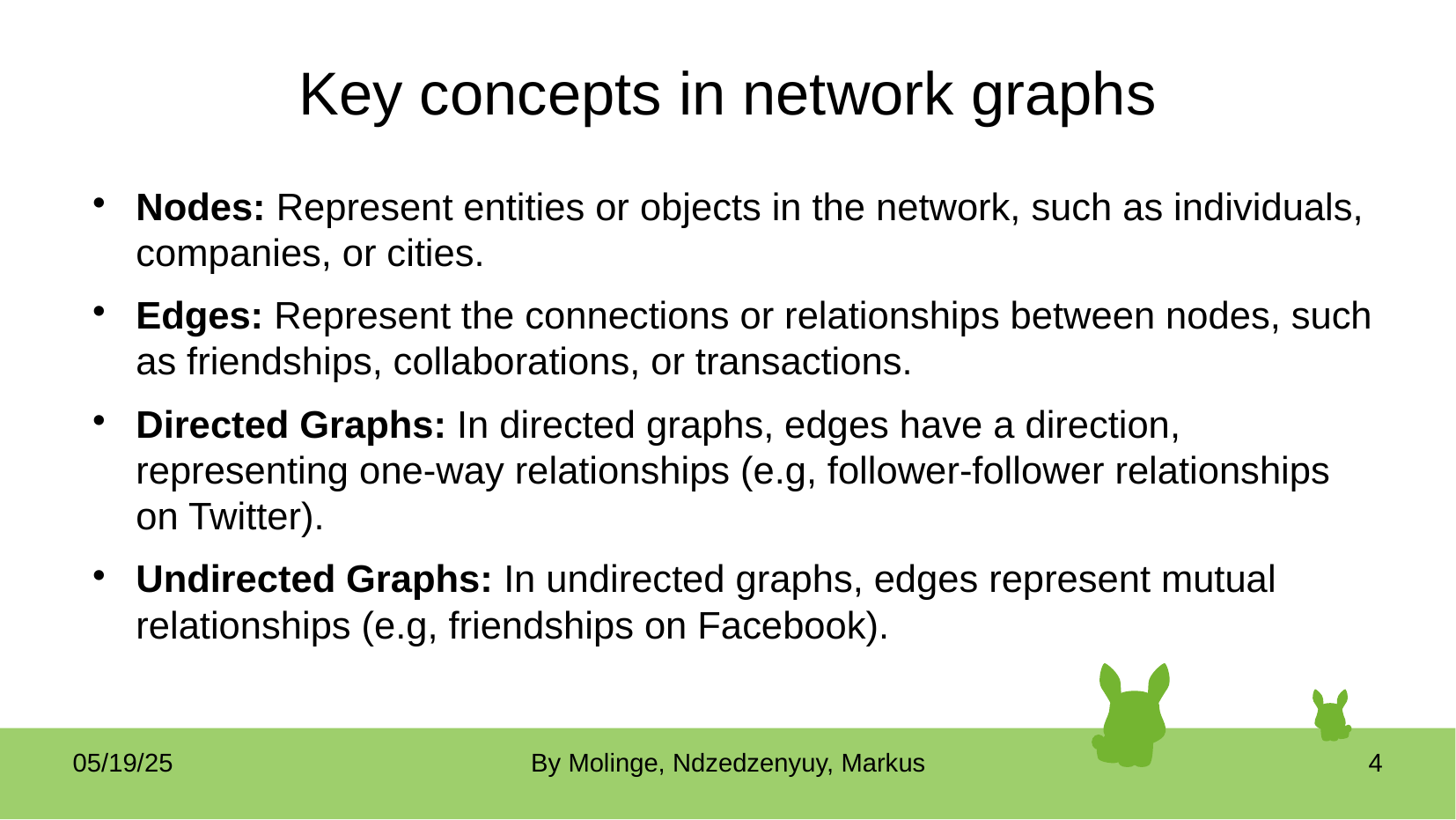

# Key concepts in network graphs
Nodes: Represent entities or objects in the network, such as individuals, companies, or cities.
Edges: Represent the connections or relationships between nodes, such as friendships, collaborations, or transactions.
Directed Graphs: In directed graphs, edges have a direction, representing one-way relationships (e.g, follower-follower relationships on Twitter).
Undirected Graphs: In undirected graphs, edges represent mutual relationships (e.g, friendships on Facebook).
05/19/25
By Molinge, Ndzedzenyuy, Markus
4